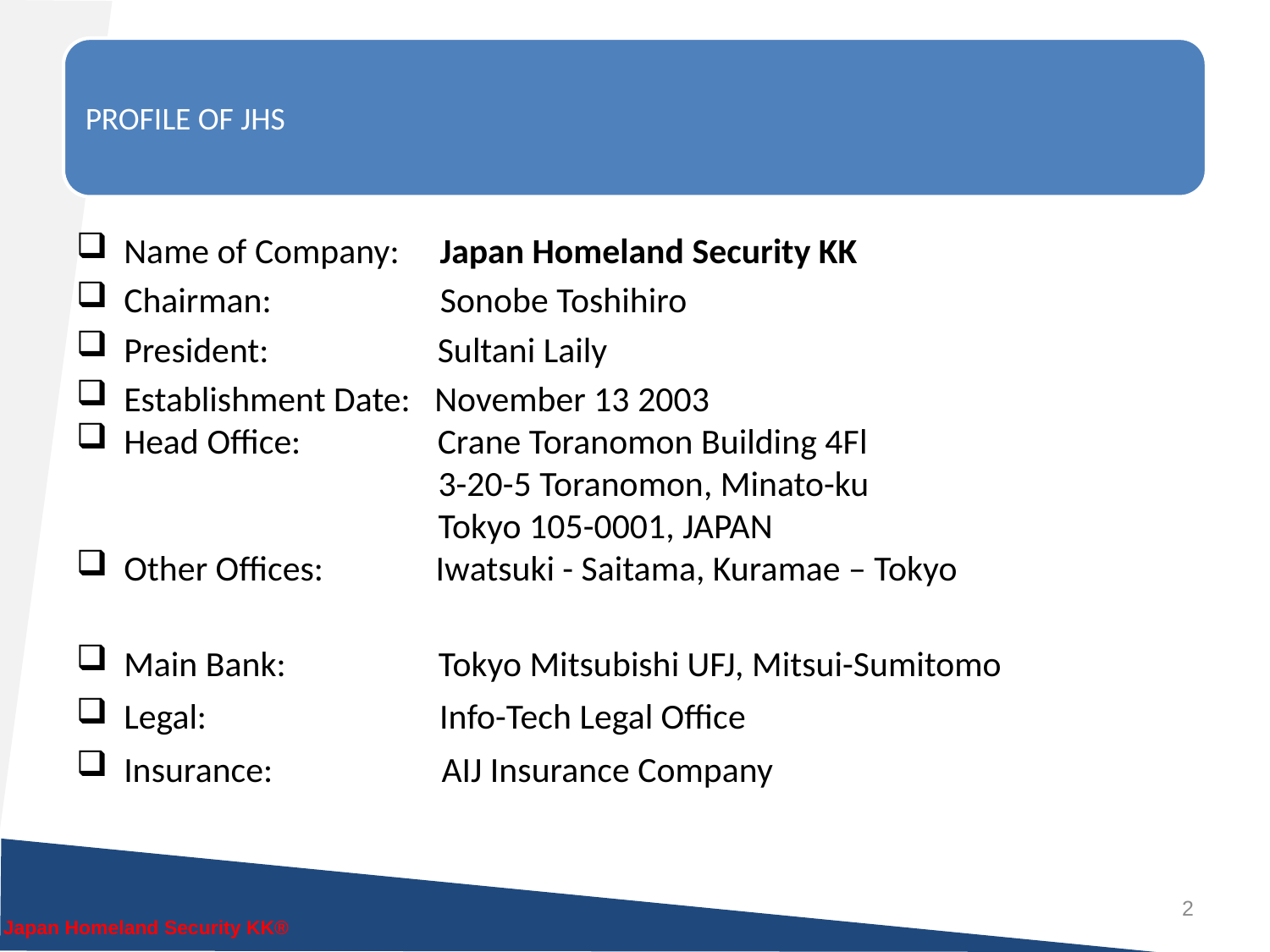

PROFILE OF JHS
Name of Company:     Japan Homeland Security KK
Chairman:                     Sonobe Toshihiro
President:                     Sultani Laily
Establishment Date:   November 13 2003
Head Office:                 Crane Toranomon Building 4Fl
                                             3-20-5 Toranomon, Minato-ku
                                             Tokyo 105-0001, JAPAN
Other Offices:              Iwatsuki - Saitama, Kuramae – Tokyo

Main Bank:                   Tokyo Mitsubishi UFJ, Mitsui-Sumitomo
Legal:                             Info-Tech Legal Office
Insurance:                     AIJ Insurance Company

2
Japan Homeland Security KK®